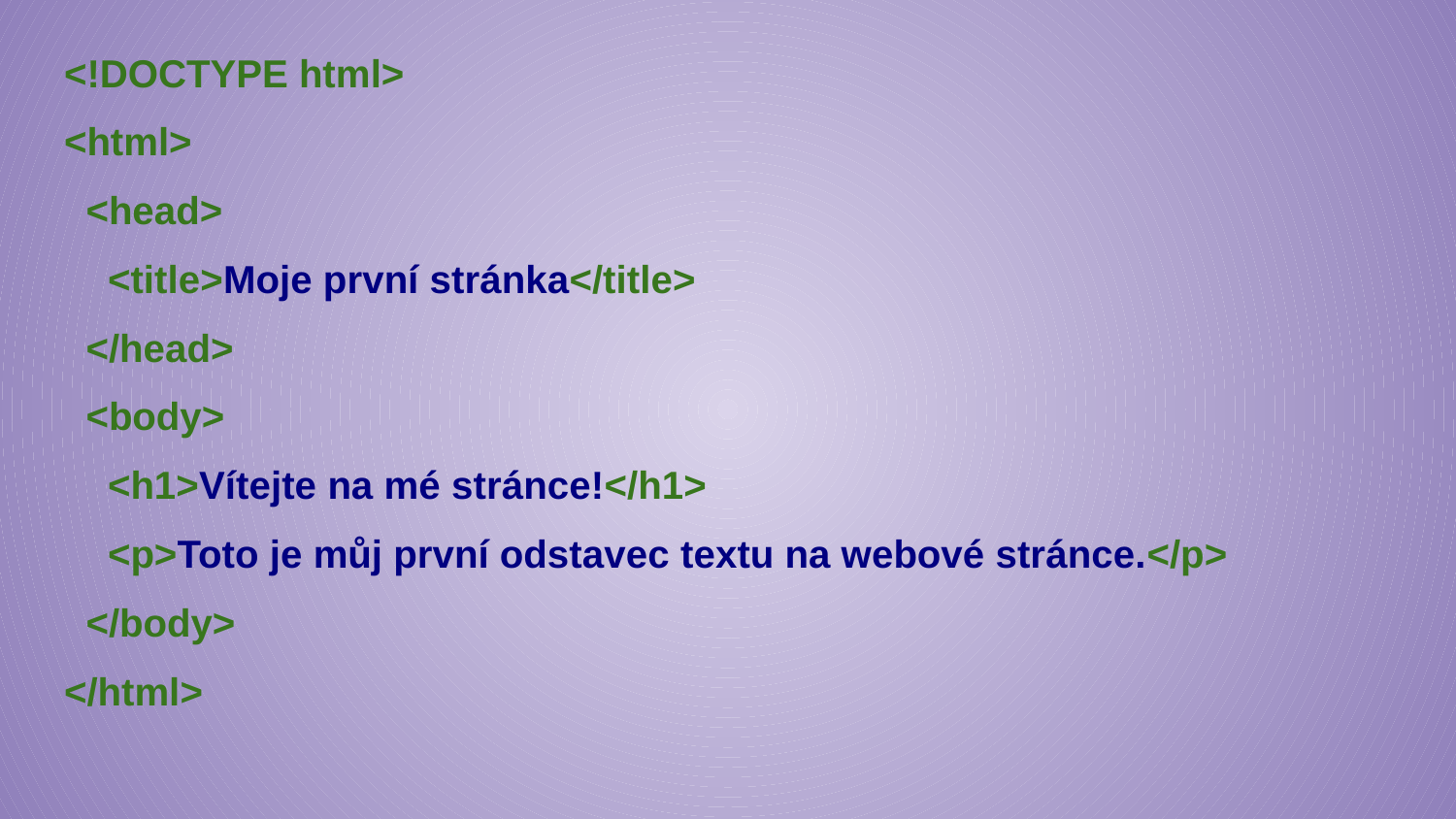

<!DOCTYPE html>
<html>
  <head>
    <title>Moje první stránka</title>
  </head>
  <body>
    <h1>Vítejte na mé stránce!</h1>
    <p>Toto je můj první odstavec textu na webové stránce.</p>
  </body>
</html>